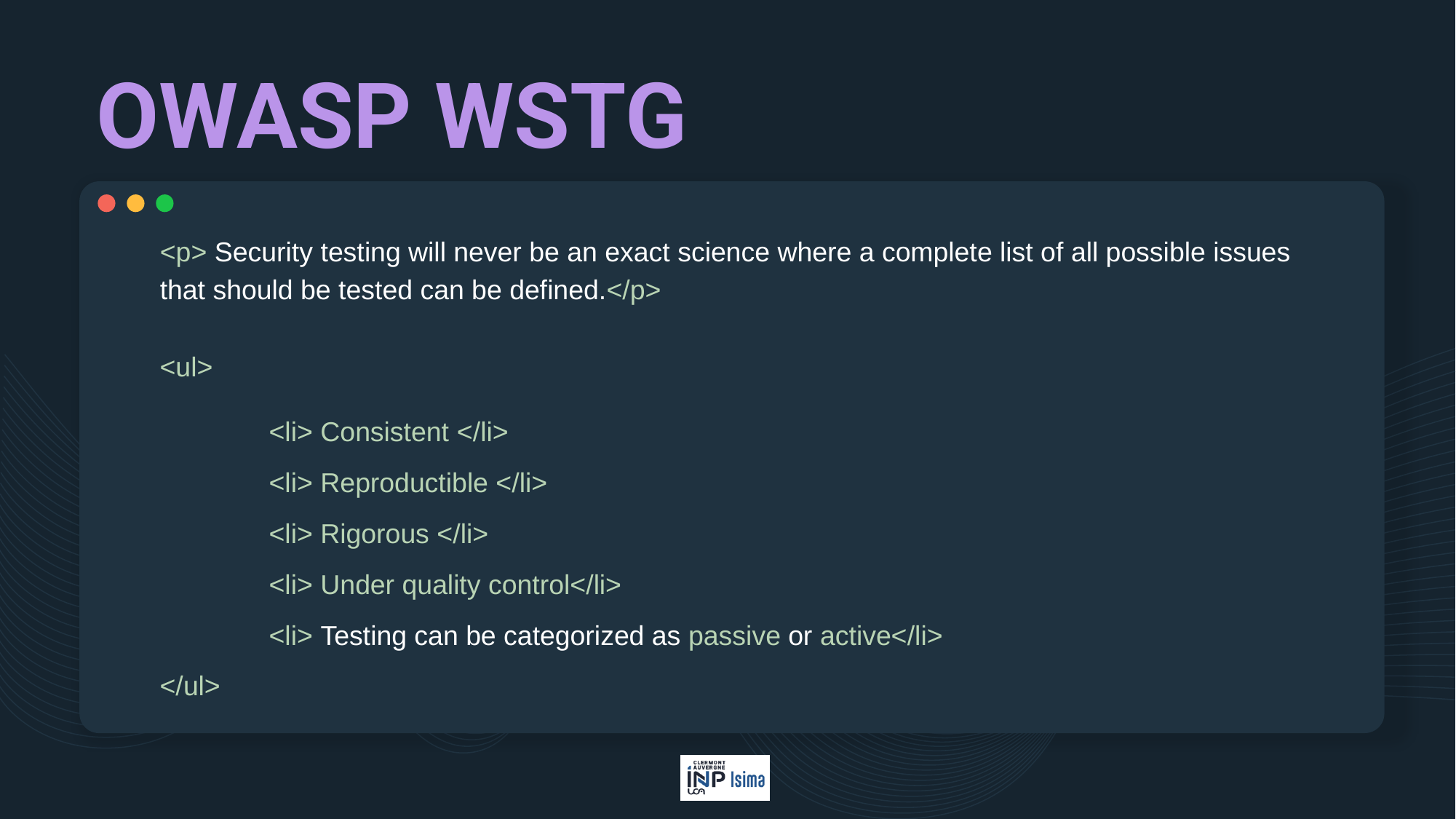

# OWASP WSTG
<p> Security testing will never be an exact science where a complete list of all possible issues that should be tested can be defined.</p>
<ul>
	<li> Consistent </li>
	<li> Reproductible </li>
	<li> Rigorous </li>
	<li> Under quality control</li>
	<li> Testing can be categorized as passive or active</li>
</ul>